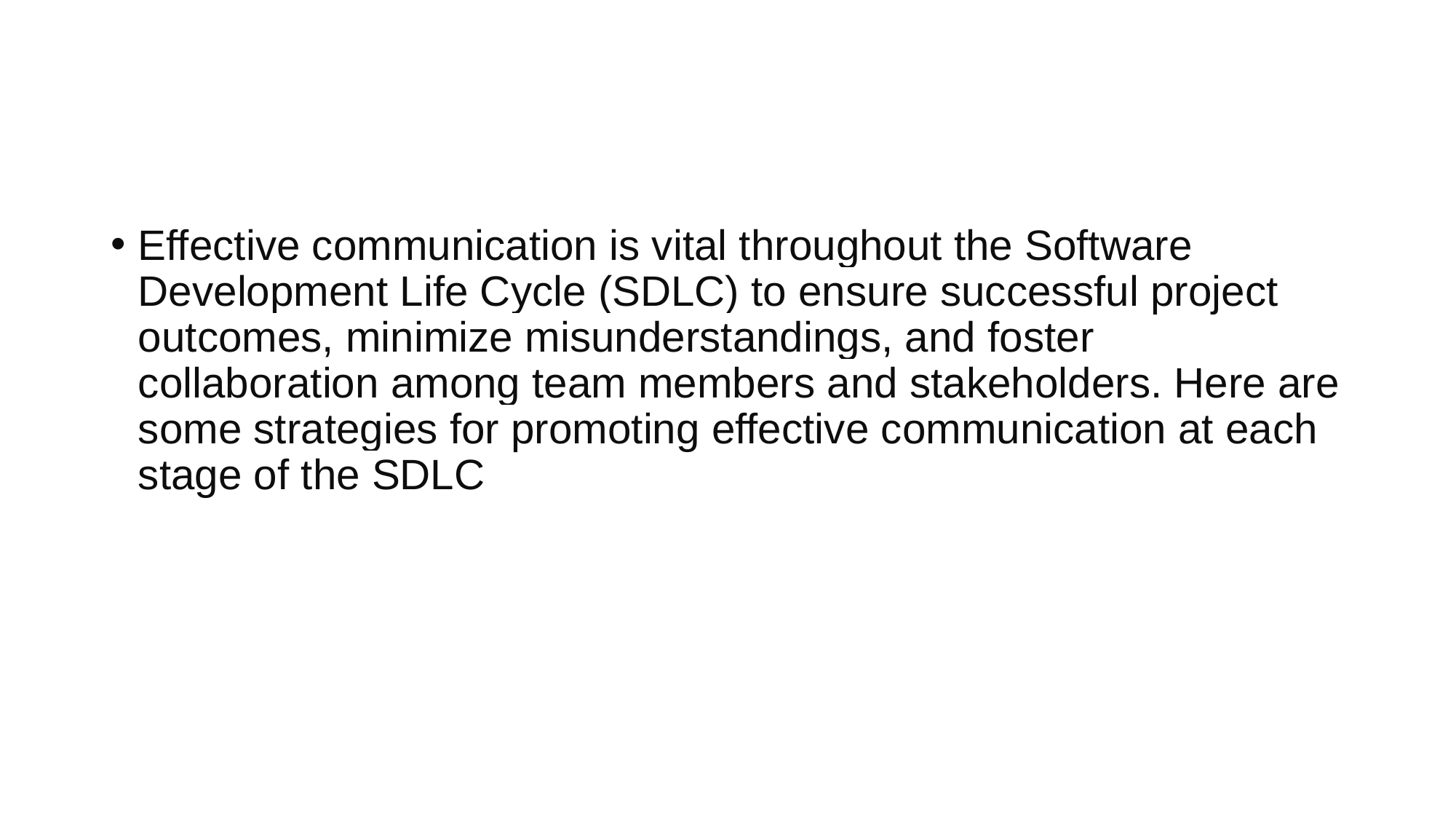

#
Effective communication is vital throughout the Software Development Life Cycle (SDLC) to ensure successful project outcomes, minimize misunderstandings, and foster collaboration among team members and stakeholders. Here are some strategies for promoting effective communication at each stage of the SDLC